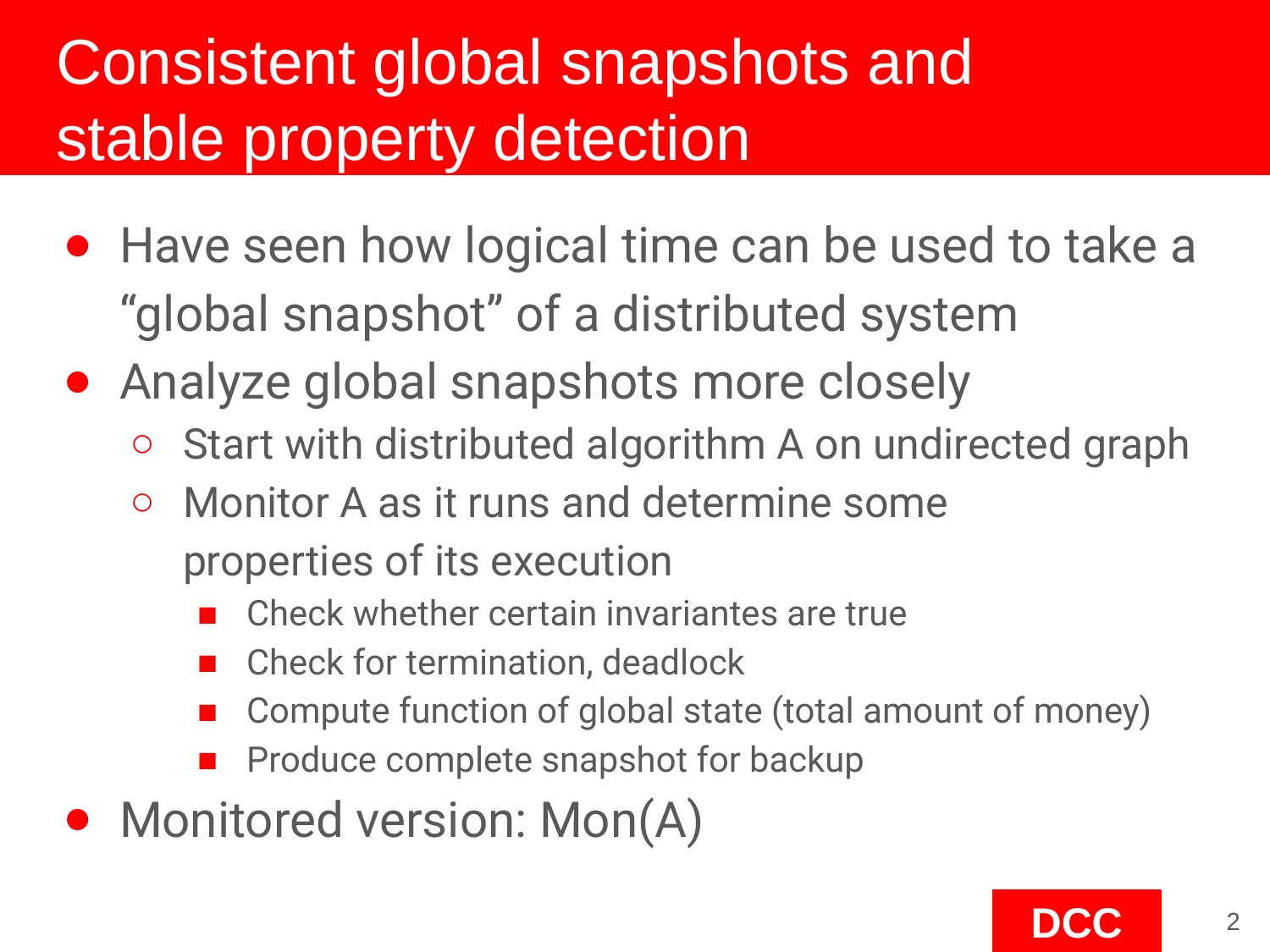

# Consistent global snapshots and stable property detection
Have seen how logical time can be used to take a “global snapshot” of a distributed system
Analyze global snapshots more closely
Start with distributed algorithm A on undirected graph
Monitor A as it runs and determine some
properties of its execution
Check whether certain invariantes are true
Check for termination, deadlock
Compute function of global state (total amount of money)
Produce complete snapshot for backup
Monitored version: Mon(A)
2